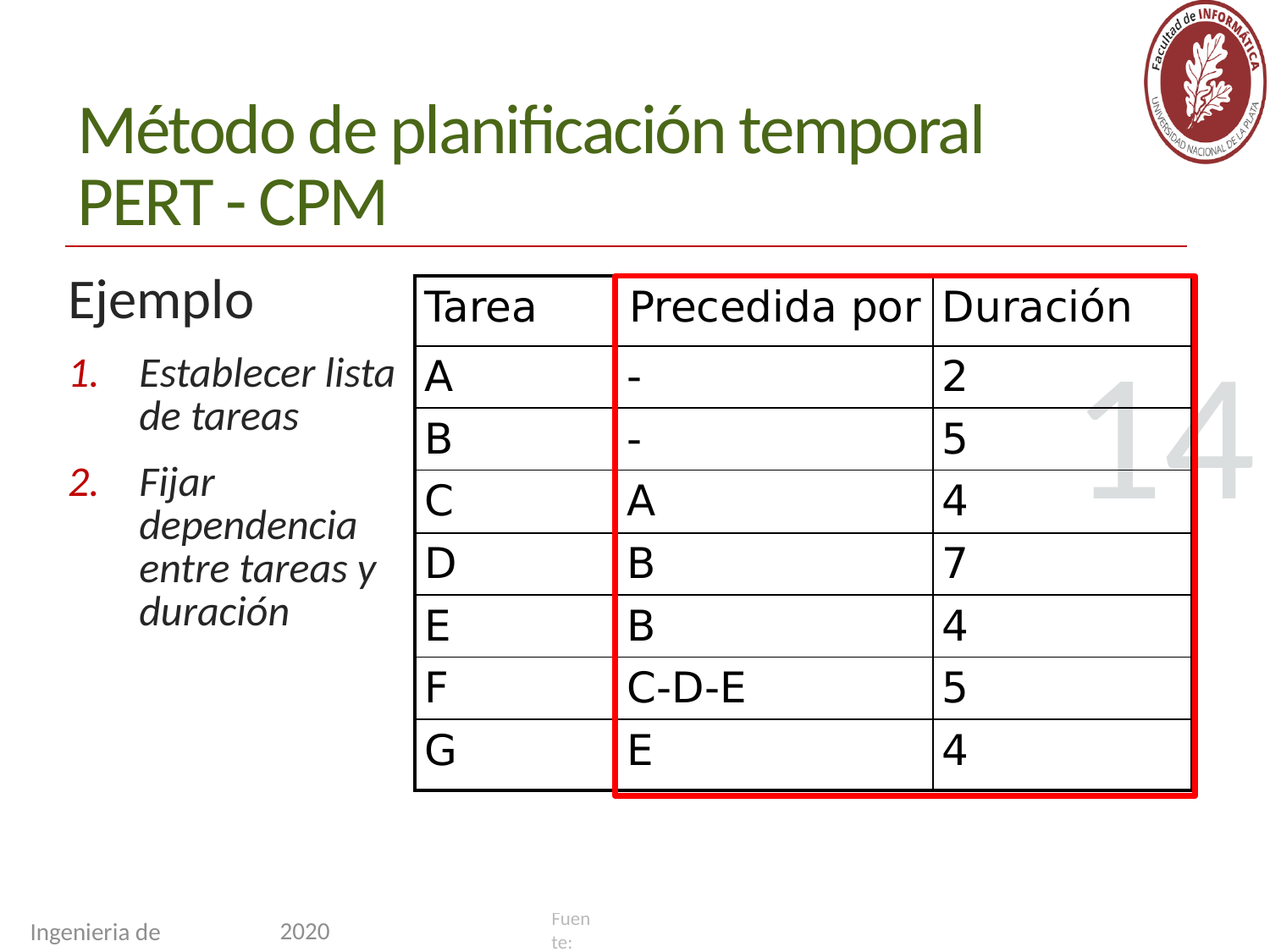

# Método de planificación temporal PERT - CPM
Ejemplo
Establecer lista de tareas
Fijar dependencia entre tareas y duración

| Tarea | Precedida por | Duración |
| --- | --- | --- |
| A | - | 2 |
| B | - | 5 |
| C | A | 4 |
| D | B | 7 |
| E | B | 4 |
| F | C-D-E | 5 |
| G | E | 4 |

14

2020
Ingenieria de Software II